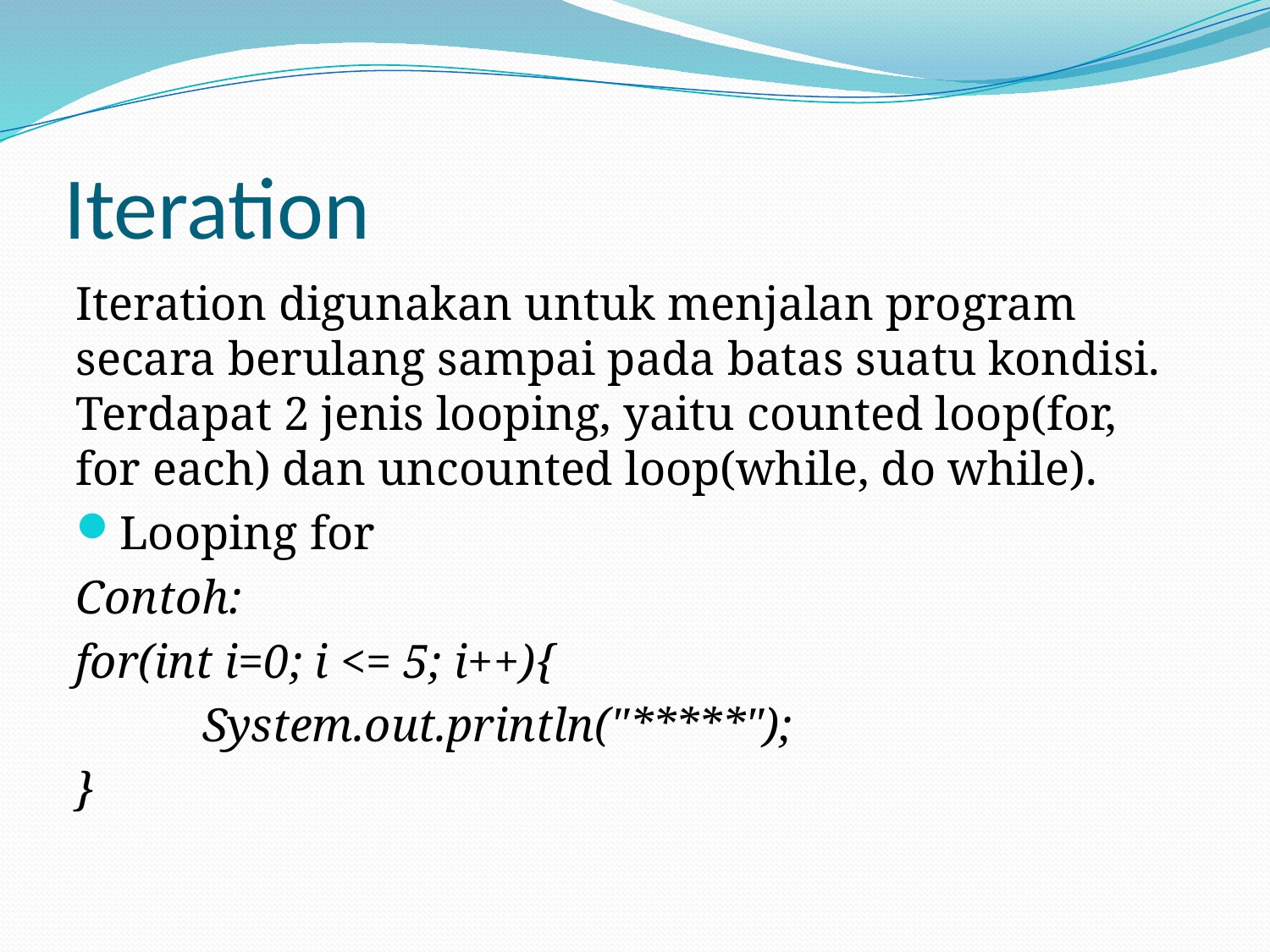

# Iteration
Iteration digunakan untuk menjalan program secara berulang sampai pada batas suatu kondisi. Terdapat 2 jenis looping, yaitu counted loop(for, for each) dan uncounted loop(while, do while).
Looping for
Contoh:
for(int i=0; i <= 5; i++){
	System.out.println("*****");
}